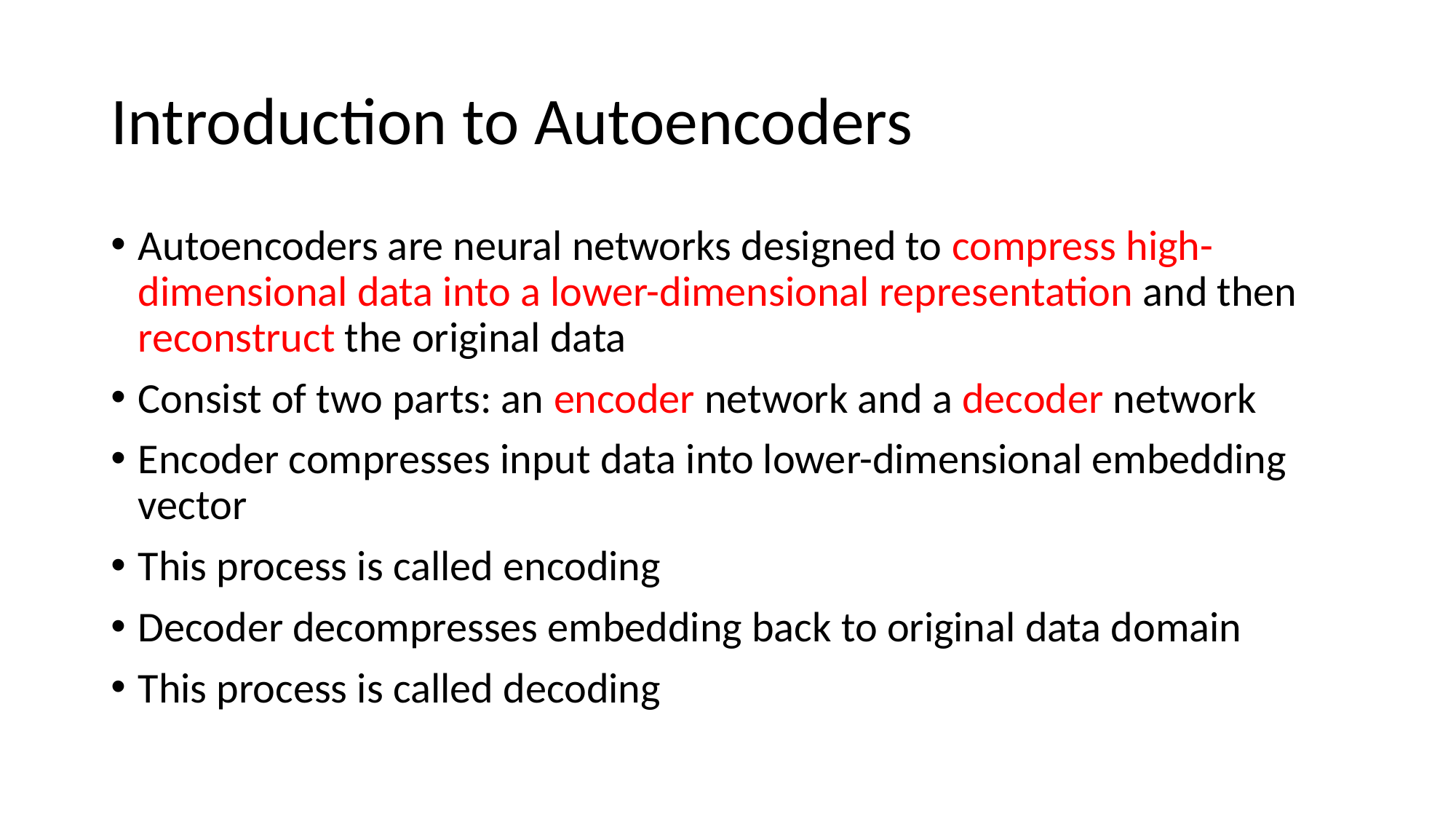

# Introduction to Autoencoders
Autoencoders are neural networks designed to compress high-dimensional data into a lower-dimensional representation and then reconstruct the original data
Consist of two parts: an encoder network and a decoder network
Encoder compresses input data into lower-dimensional embedding vector
This process is called encoding
Decoder decompresses embedding back to original data domain
This process is called decoding